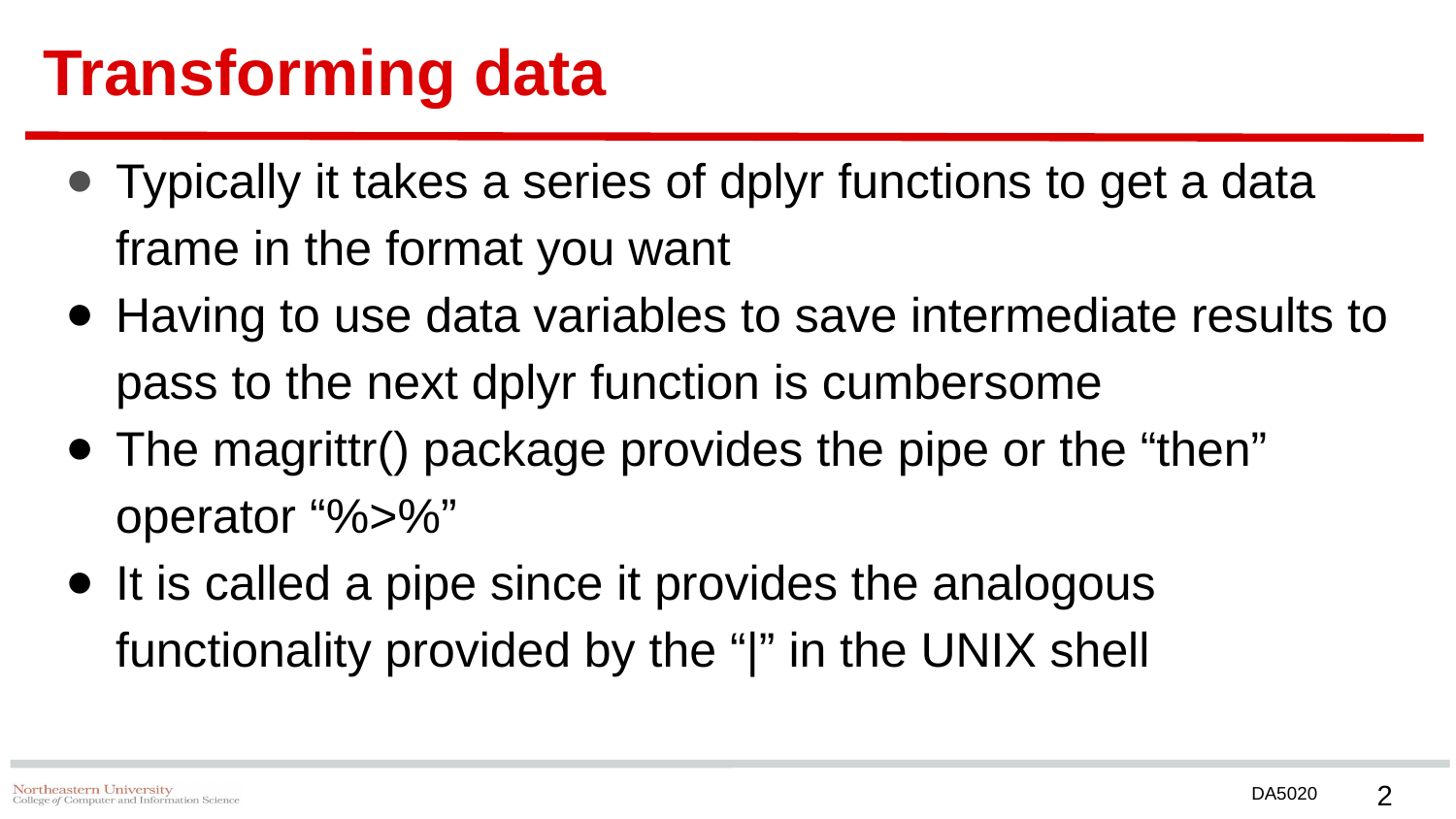

# Transforming data
Typically it takes a series of dplyr functions to get a data frame in the format you want
Having to use data variables to save intermediate results to pass to the next dplyr function is cumbersome
The magrittr() package provides the pipe or the “then” operator “%>%”
It is called a pipe since it provides the analogous  functionality provided by the “|” in the UNIX shell
2